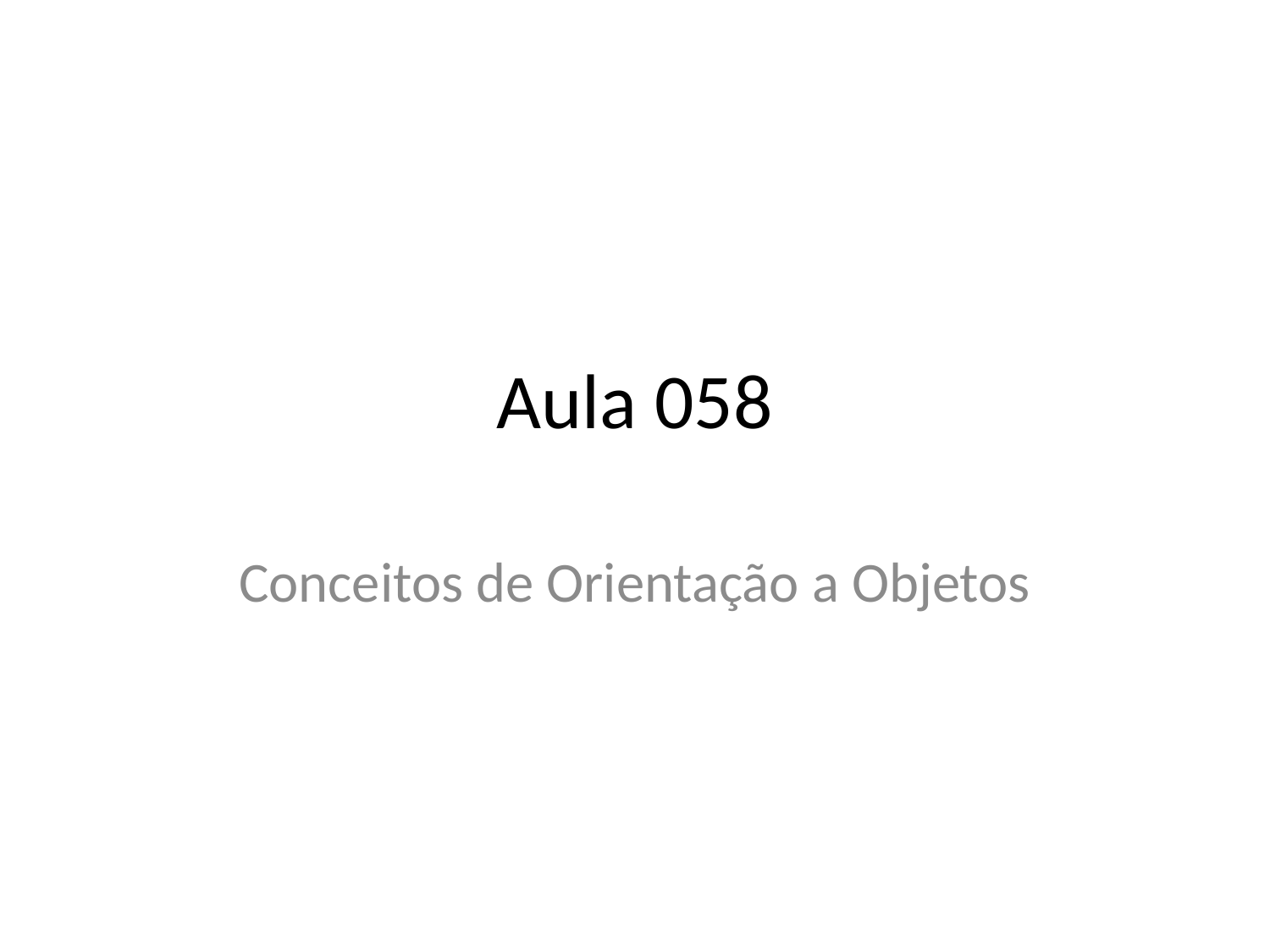

# Aula 058
Conceitos de Orientação a Objetos